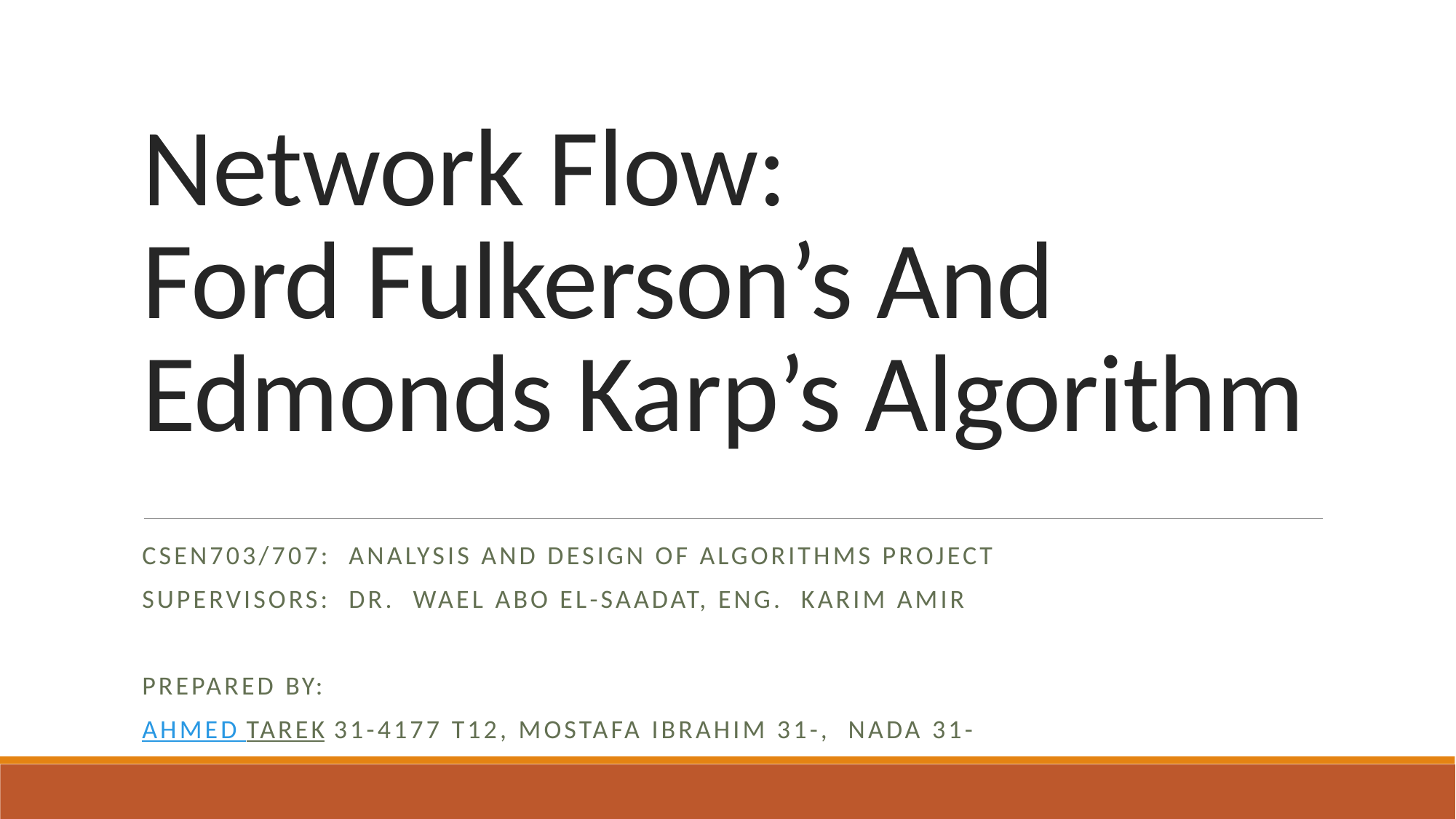

# Network Flow: Ford Fulkerson’s And Edmonds Karp’s Algorithm

CSEN703/707:  Analysis and Design of Algorithms project
Supervisors:  Dr.  Wael Abo El-Saadat, Eng.  Karim Amir

Prepared by:
Ahmed Tarek 31-4177 T12, Mostafa Ibrahim 31-,  Nada 31-